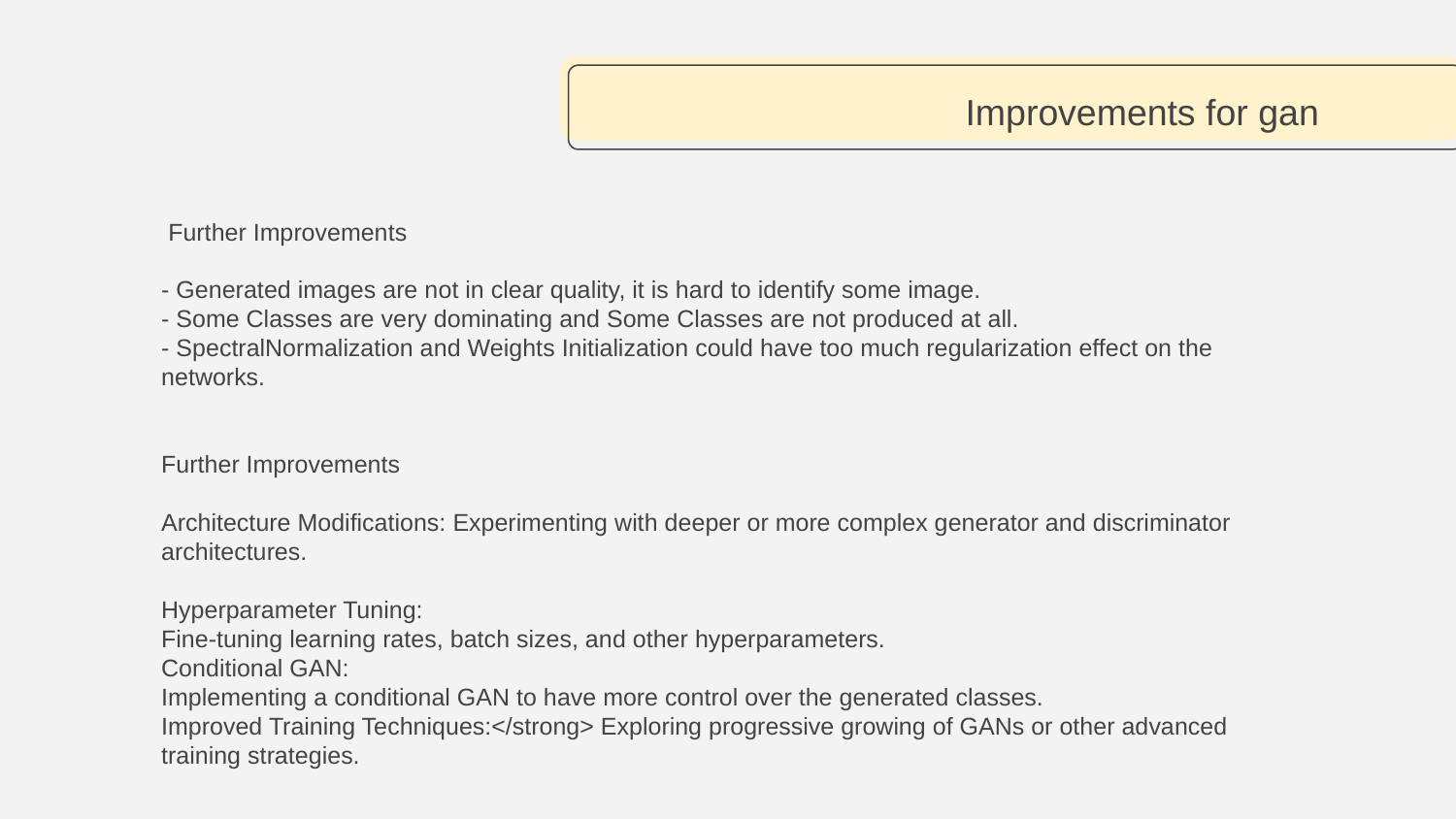

# Improvements for gan
 Further Improvements

- Generated images are not in clear quality, it is hard to identify some image.
- Some Classes are very dominating and Some Classes are not produced at all.
- SpectralNormalization and Weights Initialization could have too much regularization effect on the networks.

Further Improvements

Architecture Modifications: Experimenting with deeper or more complex generator and discriminator architectures.

Hyperparameter Tuning:
Fine-tuning learning rates, batch sizes, and other hyperparameters.
Conditional GAN:
Implementing a conditional GAN to have more control over the generated classes.
Improved Training Techniques:</strong> Exploring progressive growing of GANs or other advanced training strategies.